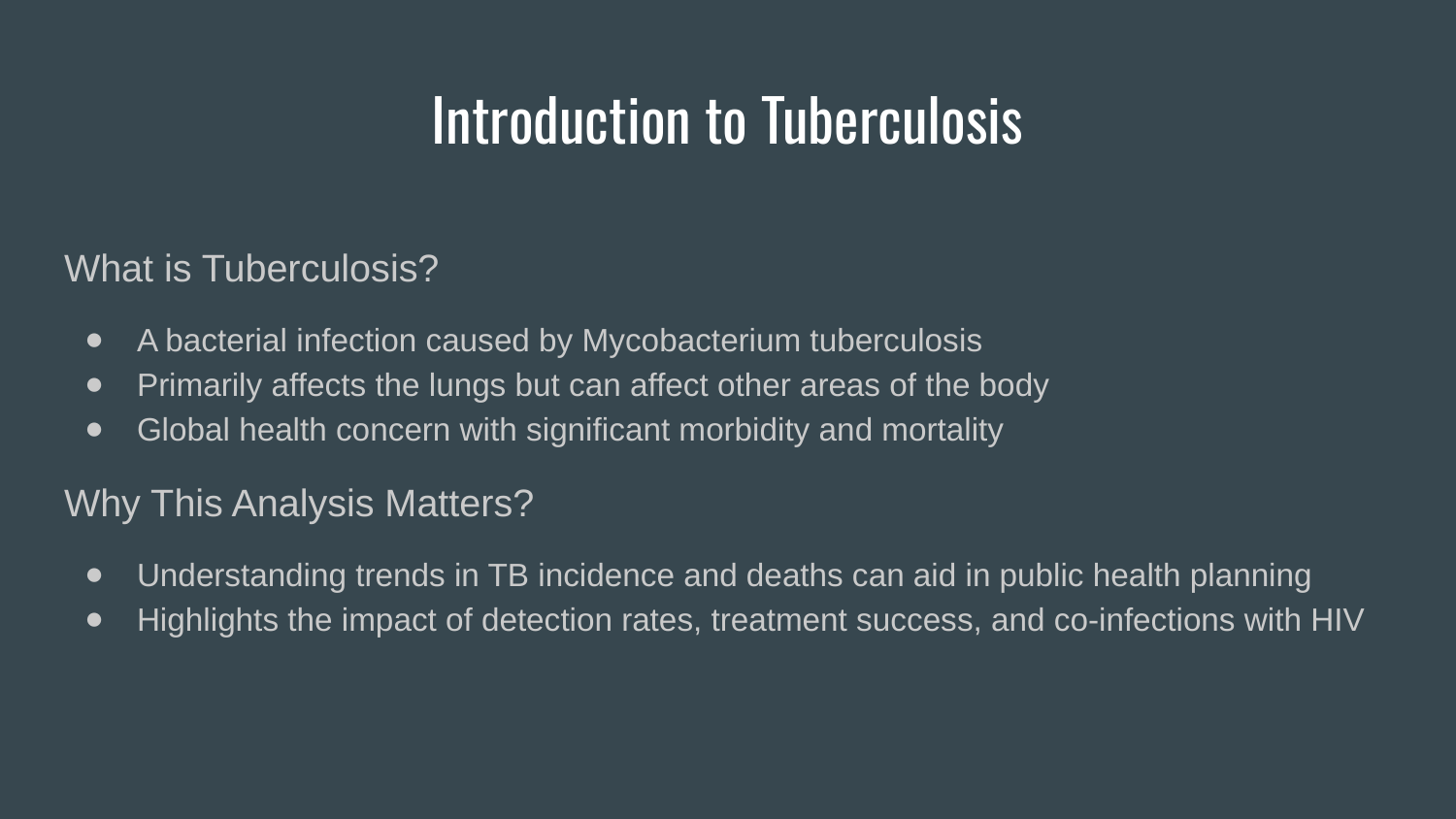

# Introduction to Tuberculosis

What is Tuberculosis?
A bacterial infection caused by Mycobacterium tuberculosis
Primarily affects the lungs but can affect other areas of the body
Global health concern with significant morbidity and mortality
Why This Analysis Matters?
Understanding trends in TB incidence and deaths can aid in public health planning
Highlights the impact of detection rates, treatment success, and co-infections with HIV